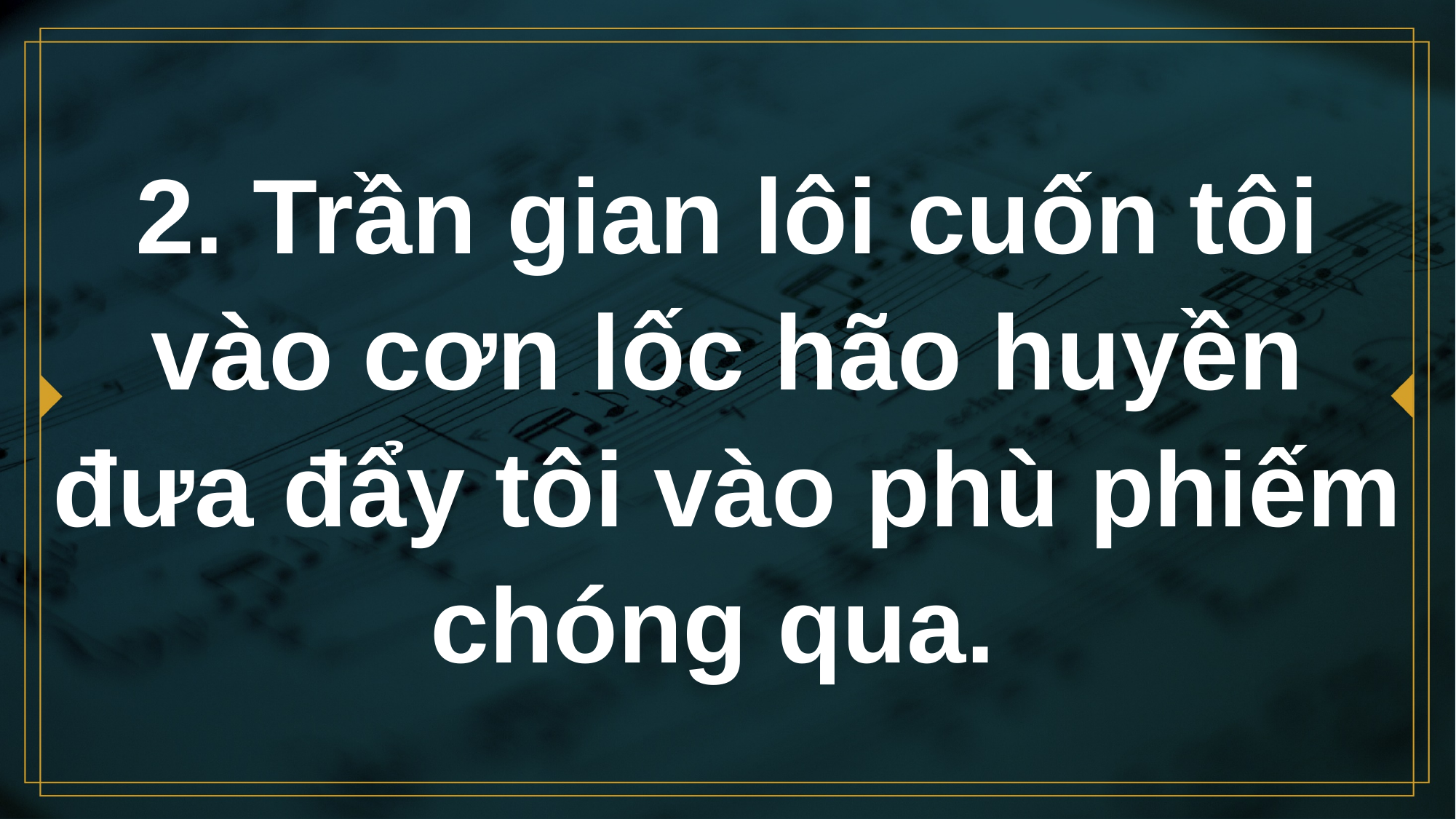

# 2. Trần gian lôi cuốn tôi vào cơn lốc hão huyền đưa đẩy tôi vào phù phiếm chóng qua.